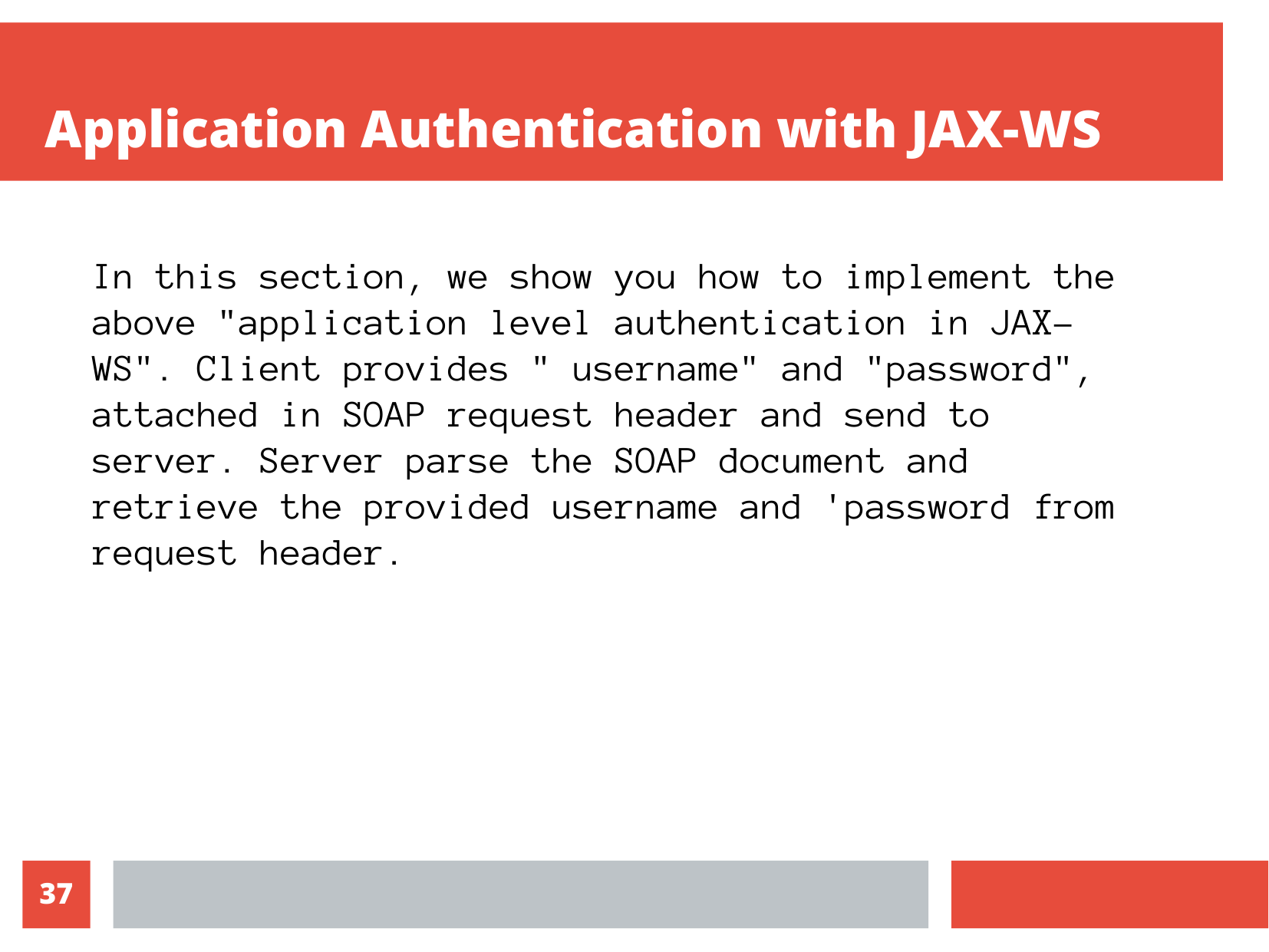

Application Authentication with JAX-WS
In this section, we show you how to implement the above "application level authentication in JAX-WS". Client provides " username" and "password", attached in SOAP request header and send to server. Server parse the SOAP document and retrieve the provided username and 'password from request header.
37